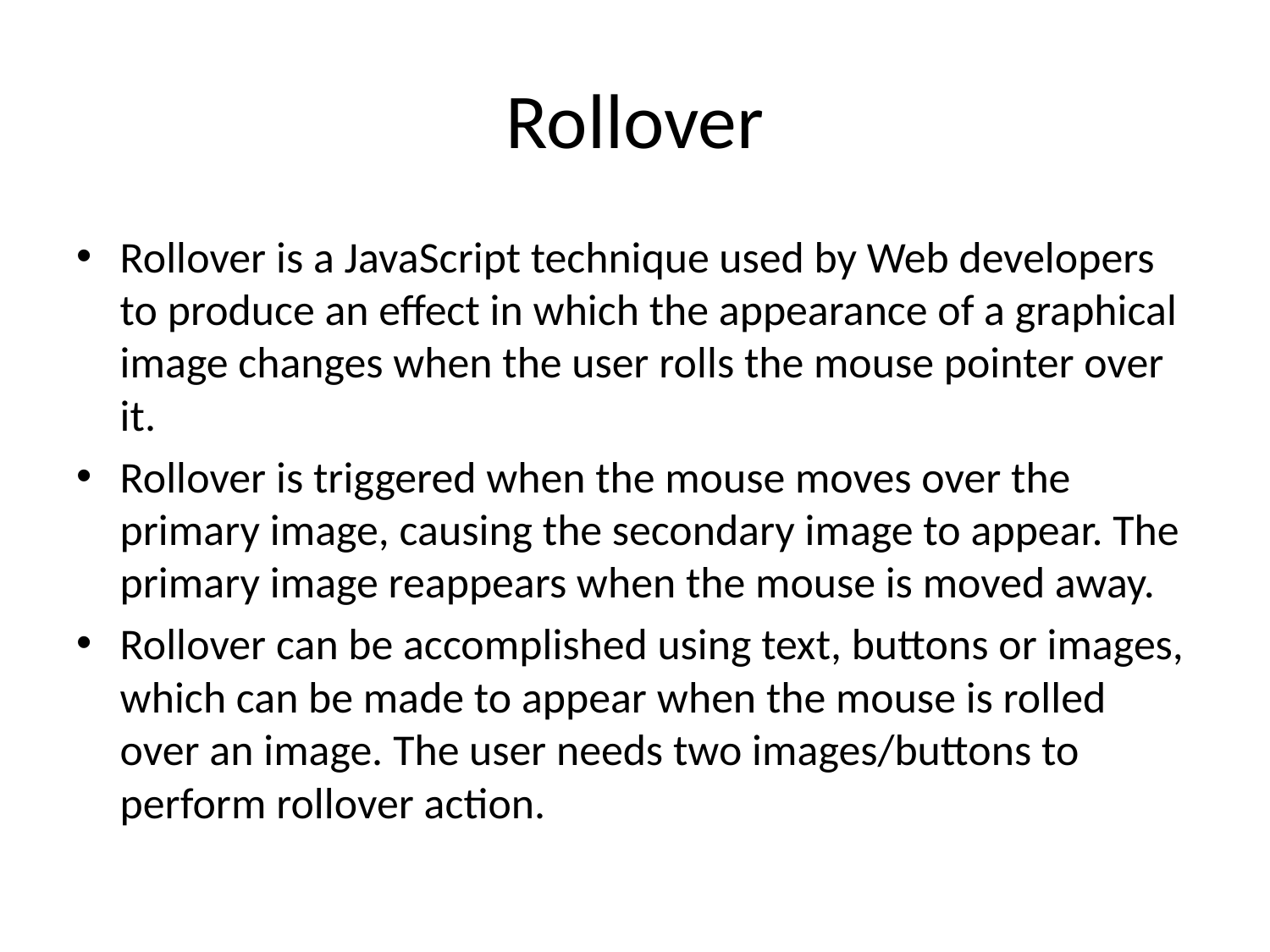

# Rollover
Rollover is a JavaScript technique used by Web developers to produce an effect in which the appearance of a graphical image changes when the user rolls the mouse pointer over it.
Rollover is triggered when the mouse moves over the primary image, causing the secondary image to appear. The primary image reappears when the mouse is moved away.
Rollover can be accomplished using text, buttons or images, which can be made to appear when the mouse is rolled over an image. The user needs two images/buttons to perform rollover action.